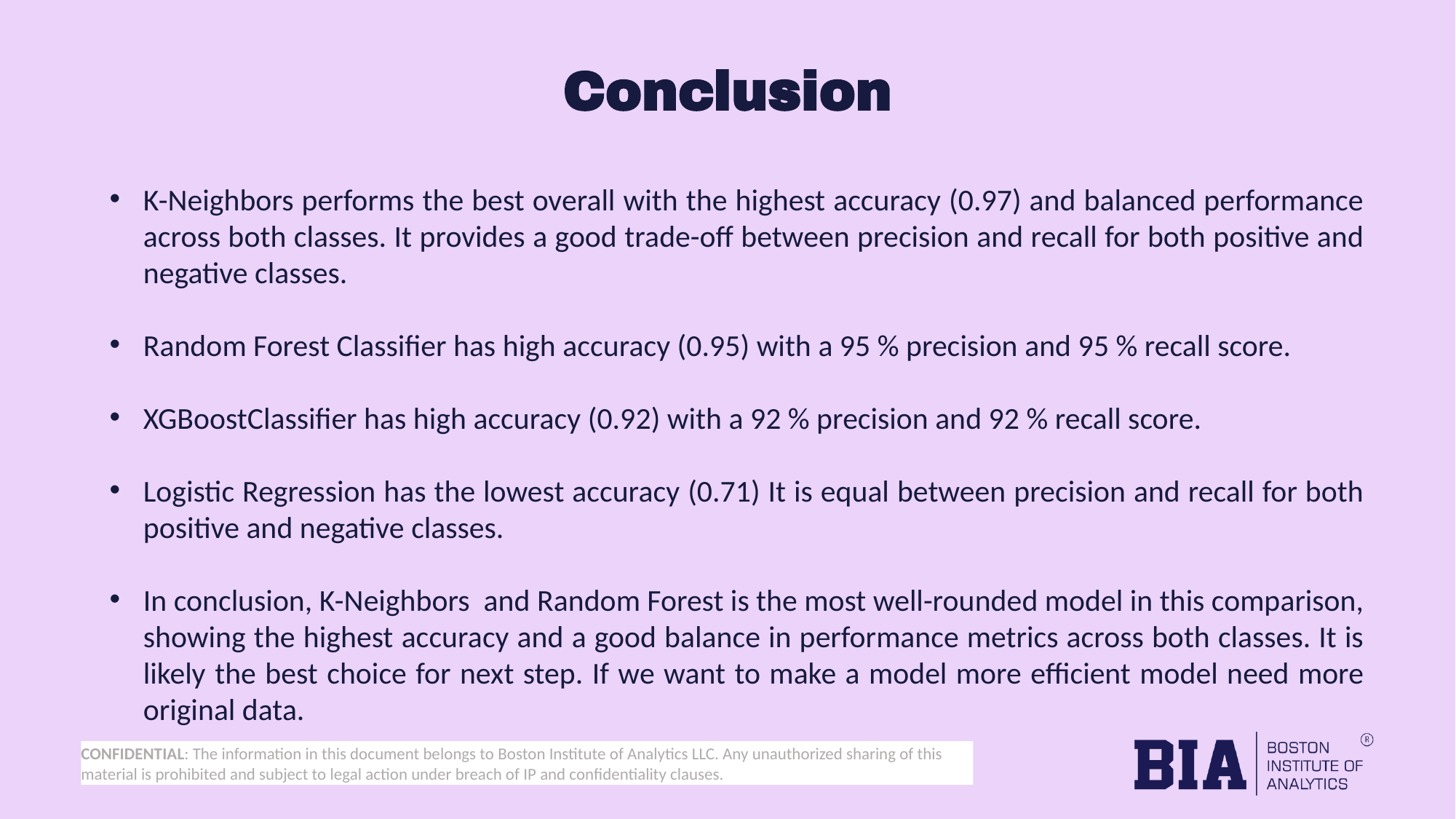

Conclusion
K-Neighbors performs the best overall with the highest accuracy (0.97) and balanced performance across both classes. It provides a good trade-off between precision and recall for both positive and negative classes.

Random Forest Classifier has high accuracy (0.95) with a 95 % precision and 95 % recall score.

XGBoostClassifier has high accuracy (0.92) with a 92 % precision and 92 % recall score.

Logistic Regression has the lowest accuracy (0.71) It is equal between precision and recall for both positive and negative classes.

In conclusion, K-Neighbors  and Random Forest is the most well-rounded model in this comparison, showing the highest accuracy and a good balance in performance metrics across both classes. It is likely the best choice for next step. If we want to make a model more efficient model need more original data.